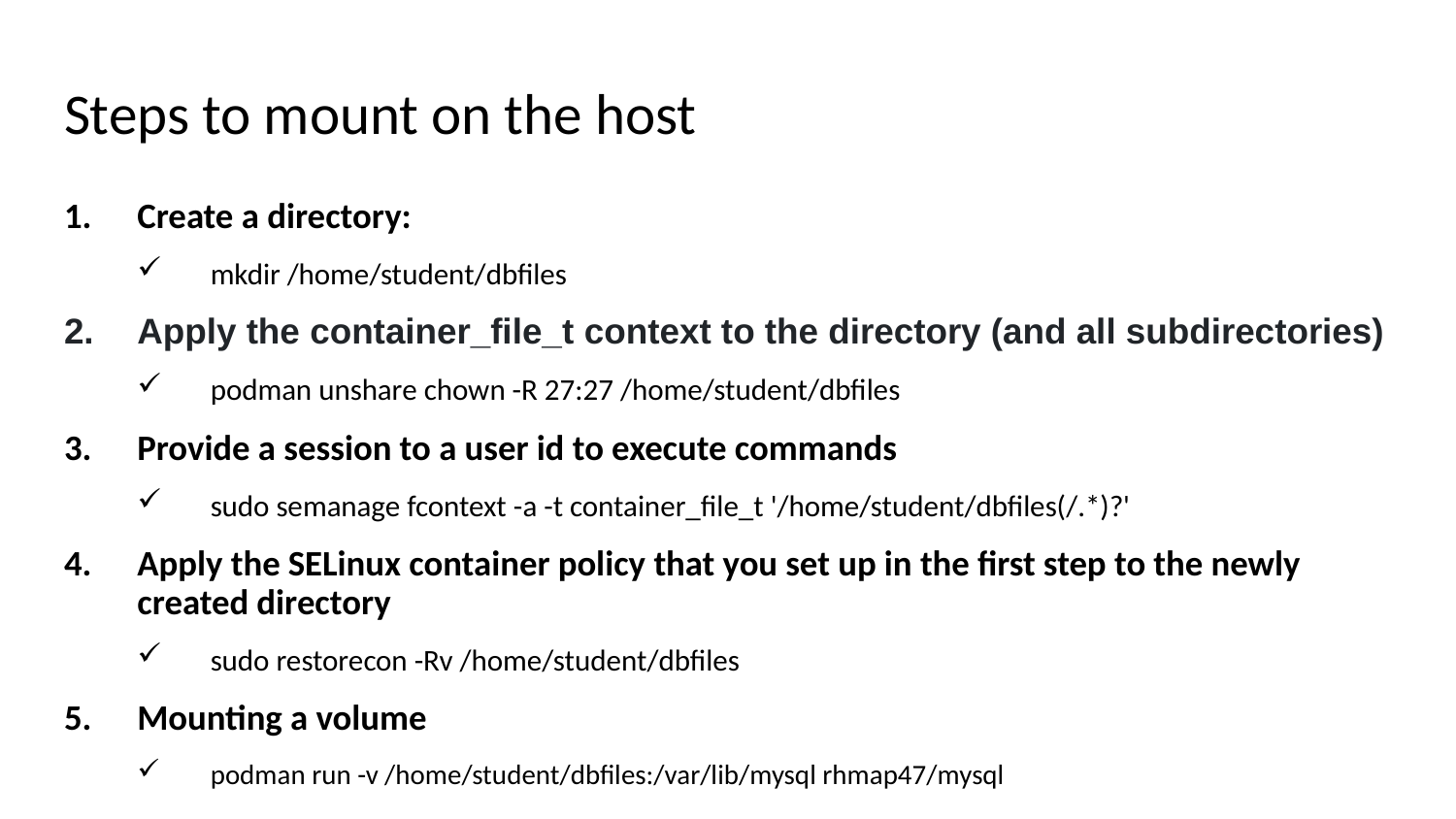

# Steps to mount on the host
Create a directory:
mkdir /home/student/dbfiles
Apply the container_file_t context to the directory (and all subdirectories)
podman unshare chown -R 27:27 /home/student/dbfiles
Provide a session to a user id to execute commands
sudo semanage fcontext -a -t container_file_t '/home/student/dbfiles(/.*)?'
Apply the SELinux container policy that you set up in the first step to the newly created directory
sudo restorecon -Rv /home/student/dbfiles
Mounting a volume
podman run -v /home/student/dbfiles:/var/lib/mysql rhmap47/mysql